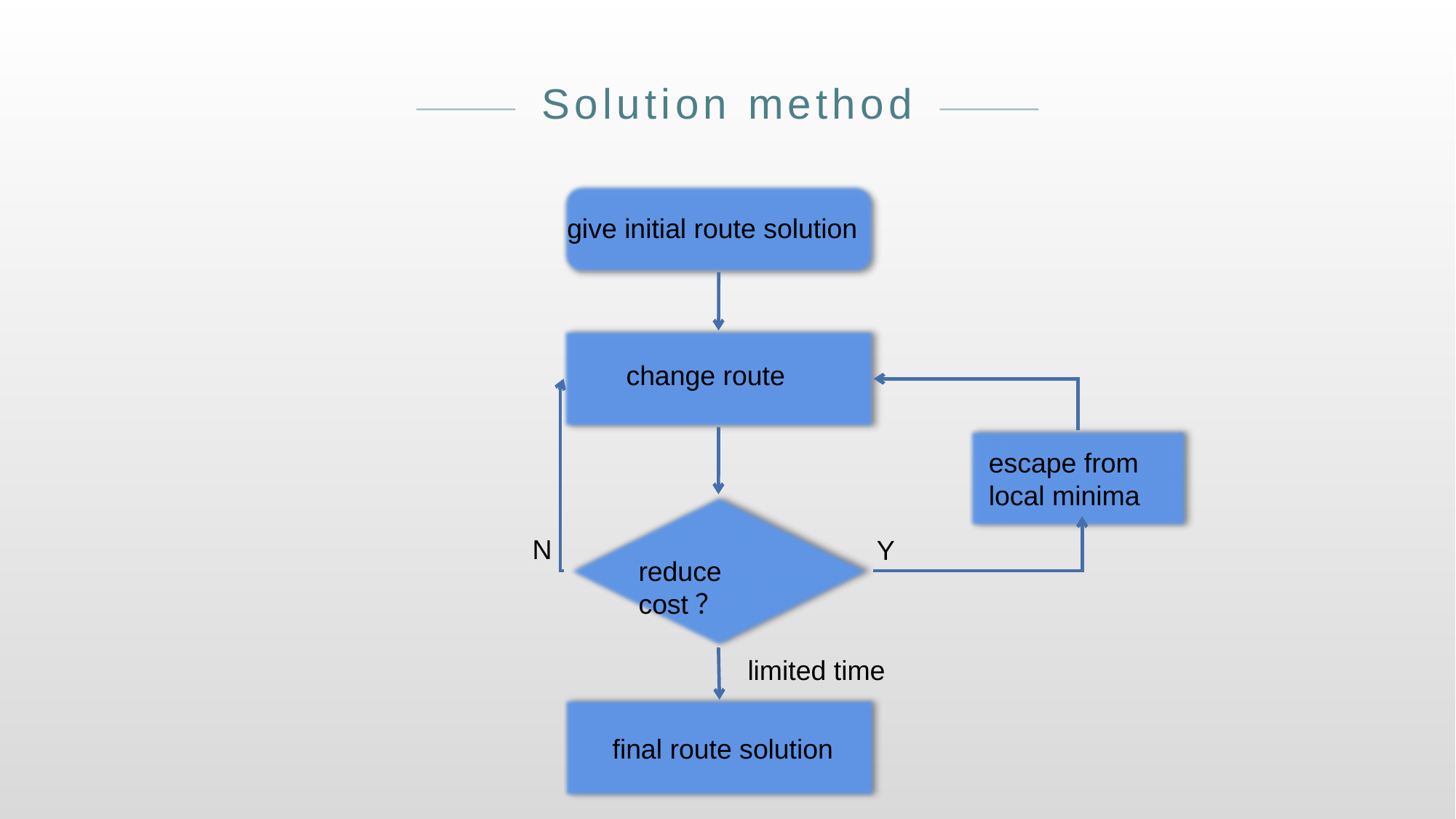

Solution method

 give initial route solution

change route

escape from local minima

N
Y
reduce cost？
limited time

final route solution